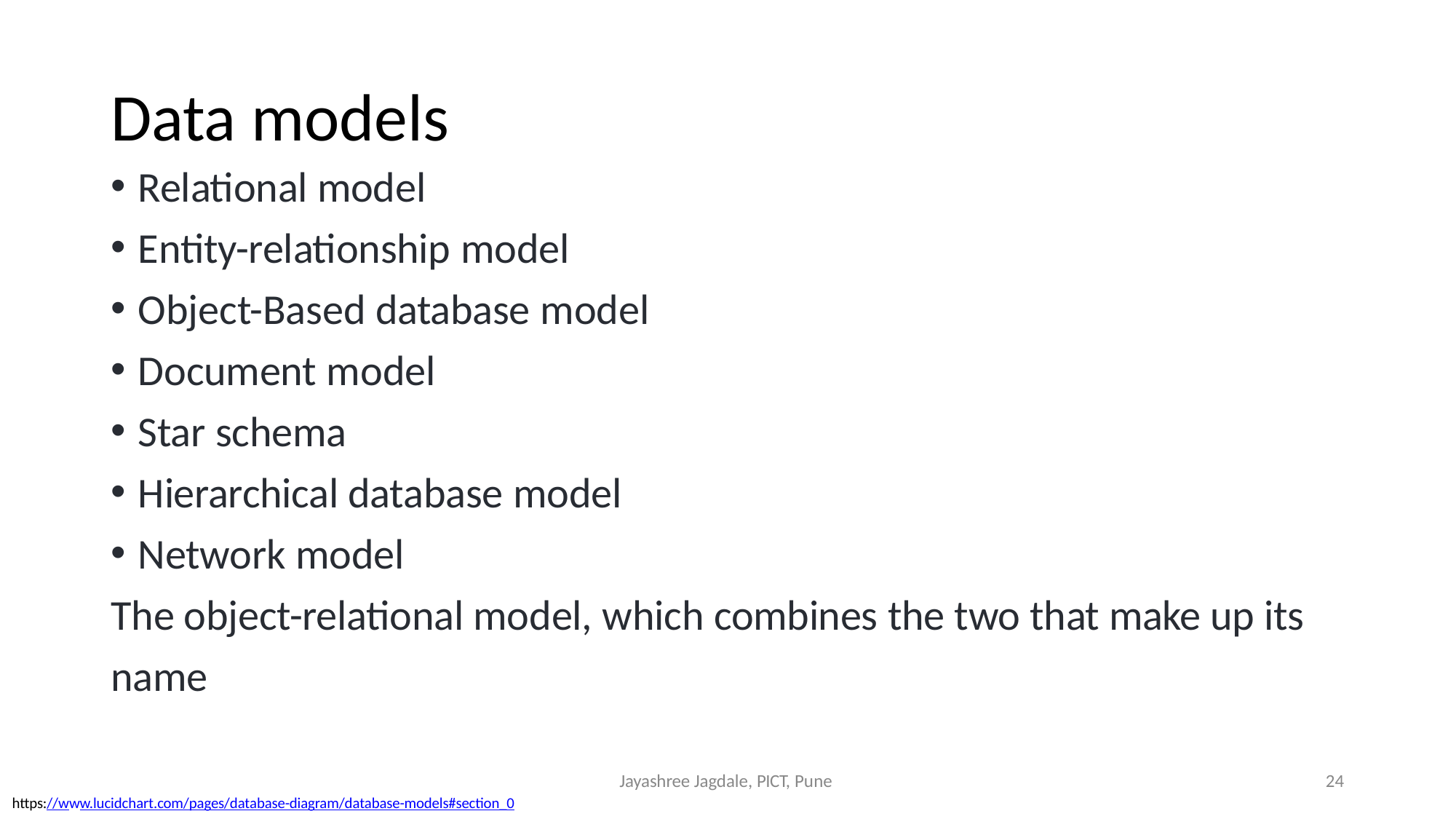

Data models
Relational model
Entity-relationship model
Object-Based database model
Document model
Star schema
Hierarchical database model
Network model
The object-relational model, which combines the two that make up its  name
Jayashree Jagdale, PICT, Pune
24
https://www.lucidchart.com/pages/database-diagram/database-models#section_0